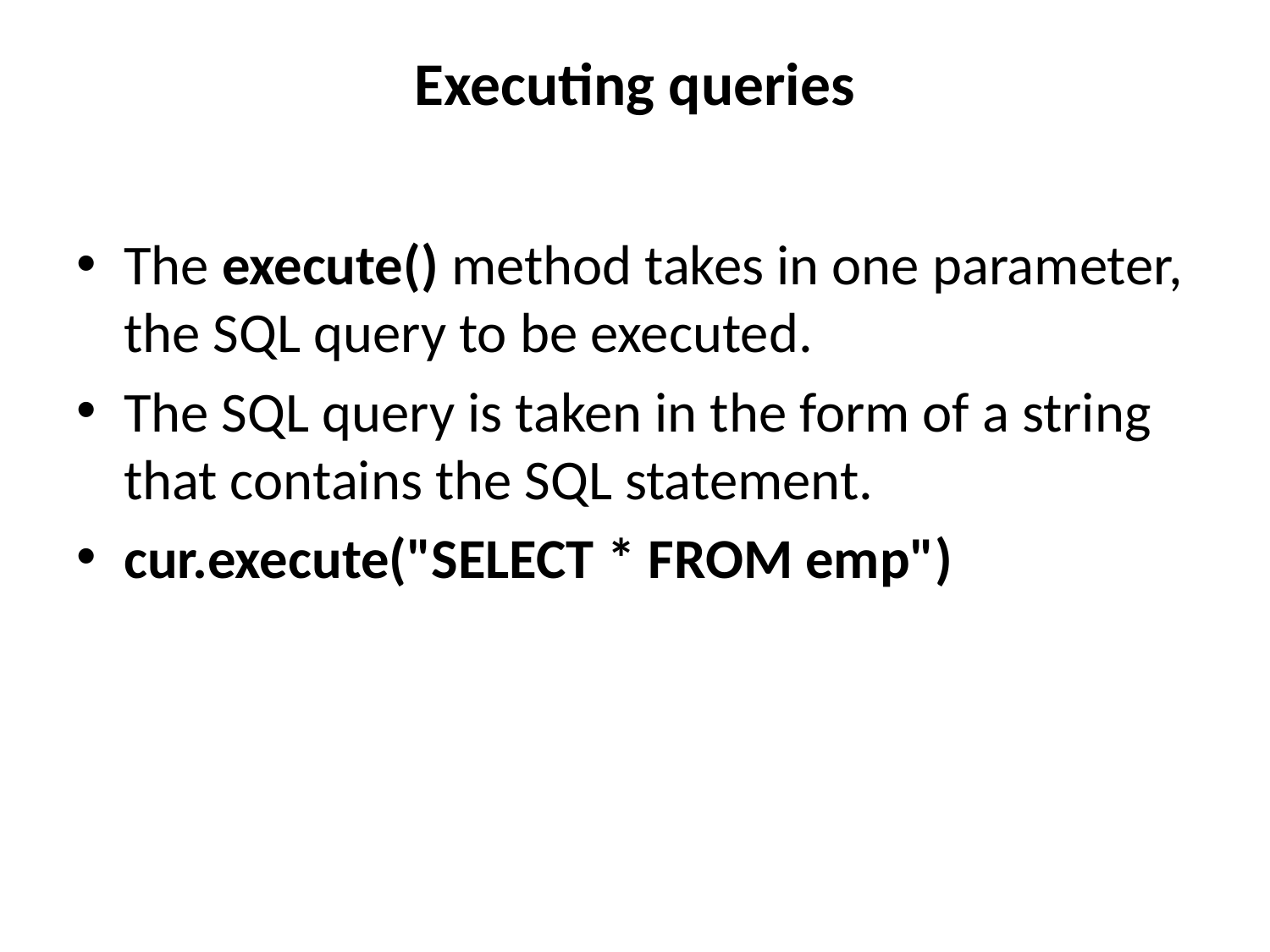

# Executing queries
The execute() method takes in one parameter, the SQL query to be executed.
The SQL query is taken in the form of a string that contains the SQL statement.
cur.execute("SELECT * FROM emp")